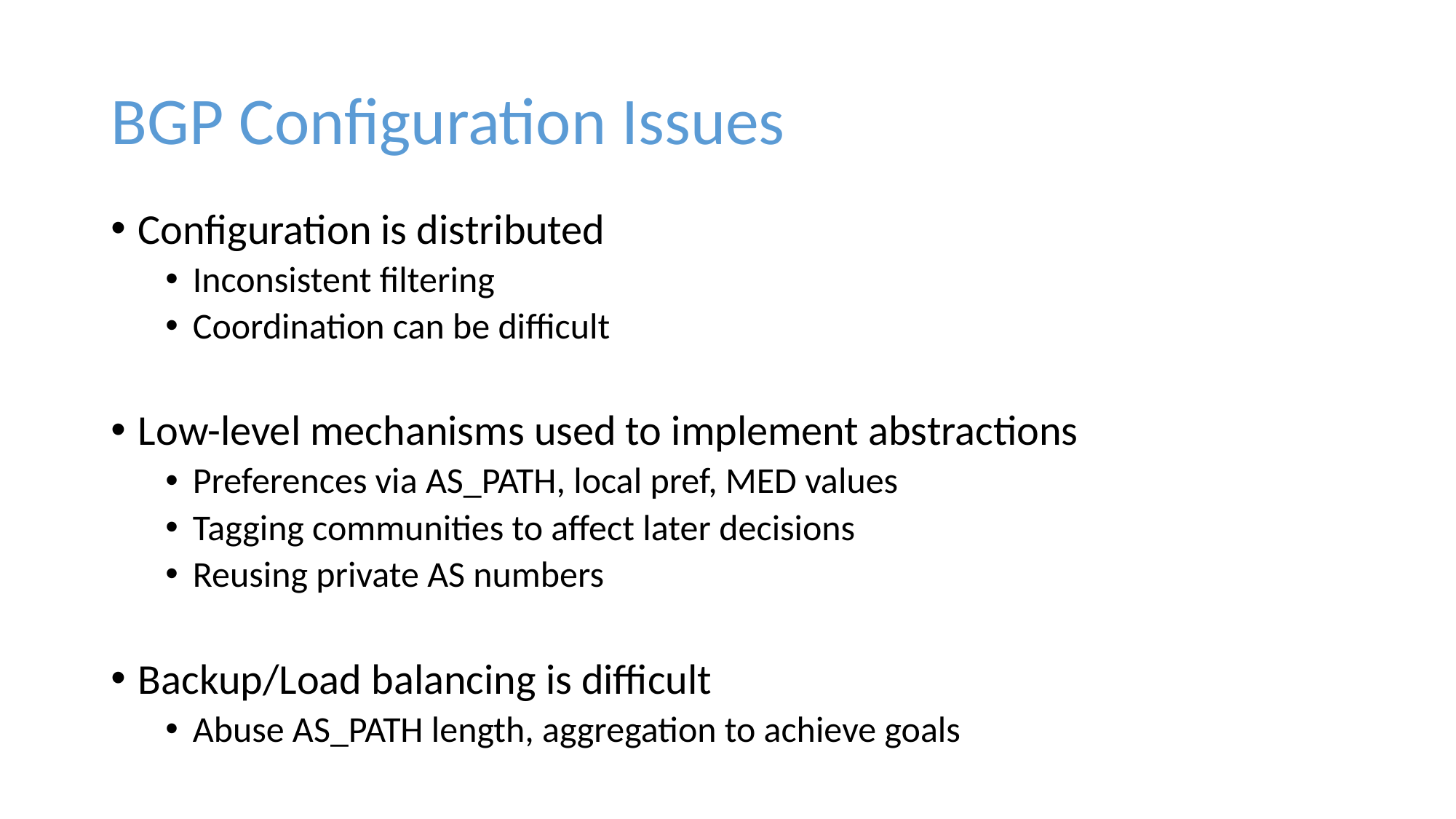

# BGP Configuration Issues
Configuration is distributed
Inconsistent filtering
Coordination can be difficult

Low-level mechanisms used to implement abstractions
Preferences via AS_PATH, local pref, MED values
Tagging communities to affect later decisions
Reusing private AS numbers

Backup/Load balancing is difficult
Abuse AS_PATH length, aggregation to achieve goals